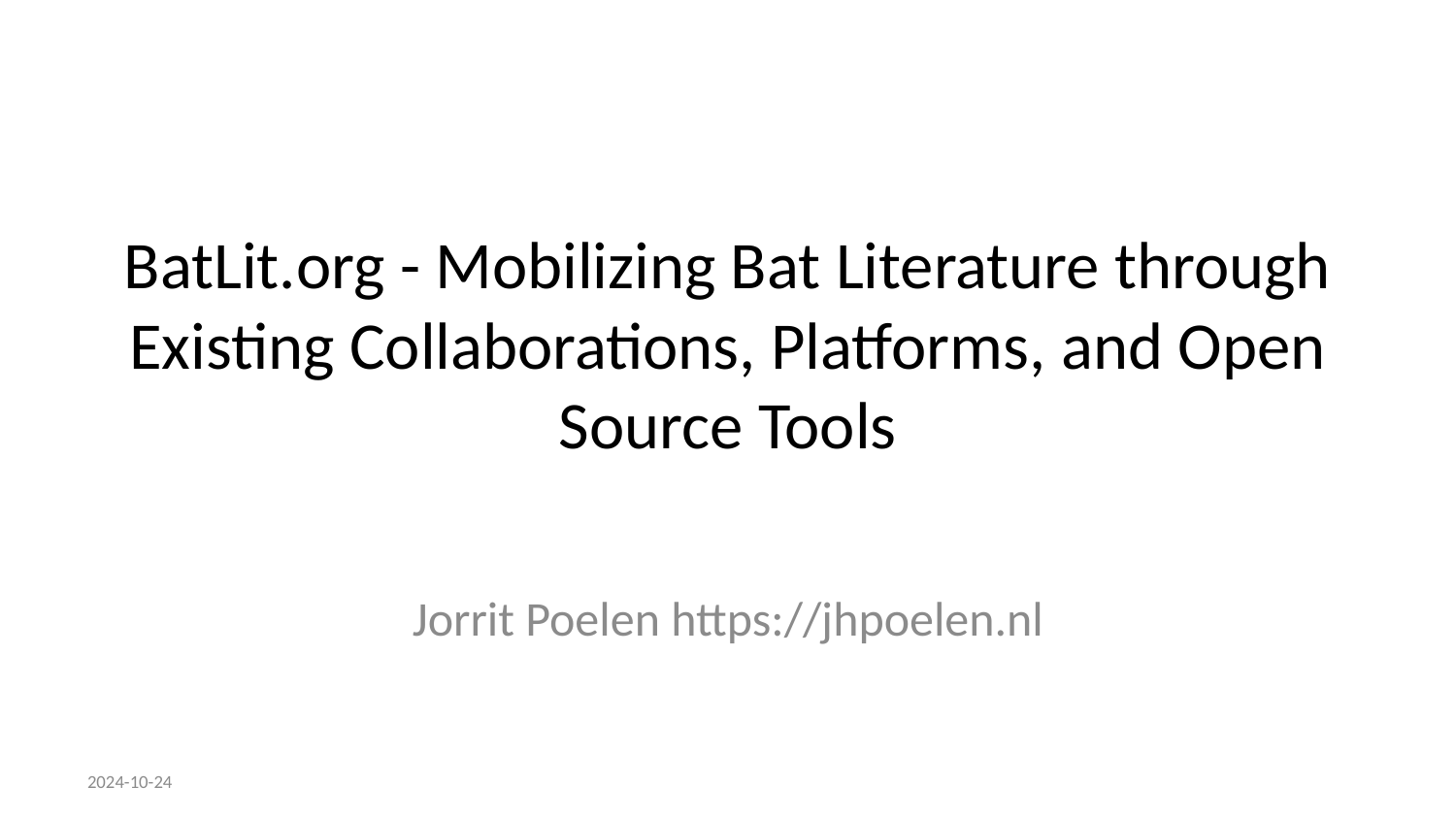

# BatLit.org - Mobilizing Bat Literature through Existing Collaborations, Platforms, and Open Source Tools
Jorrit Poelen https://jhpoelen.nl
2024-10-24